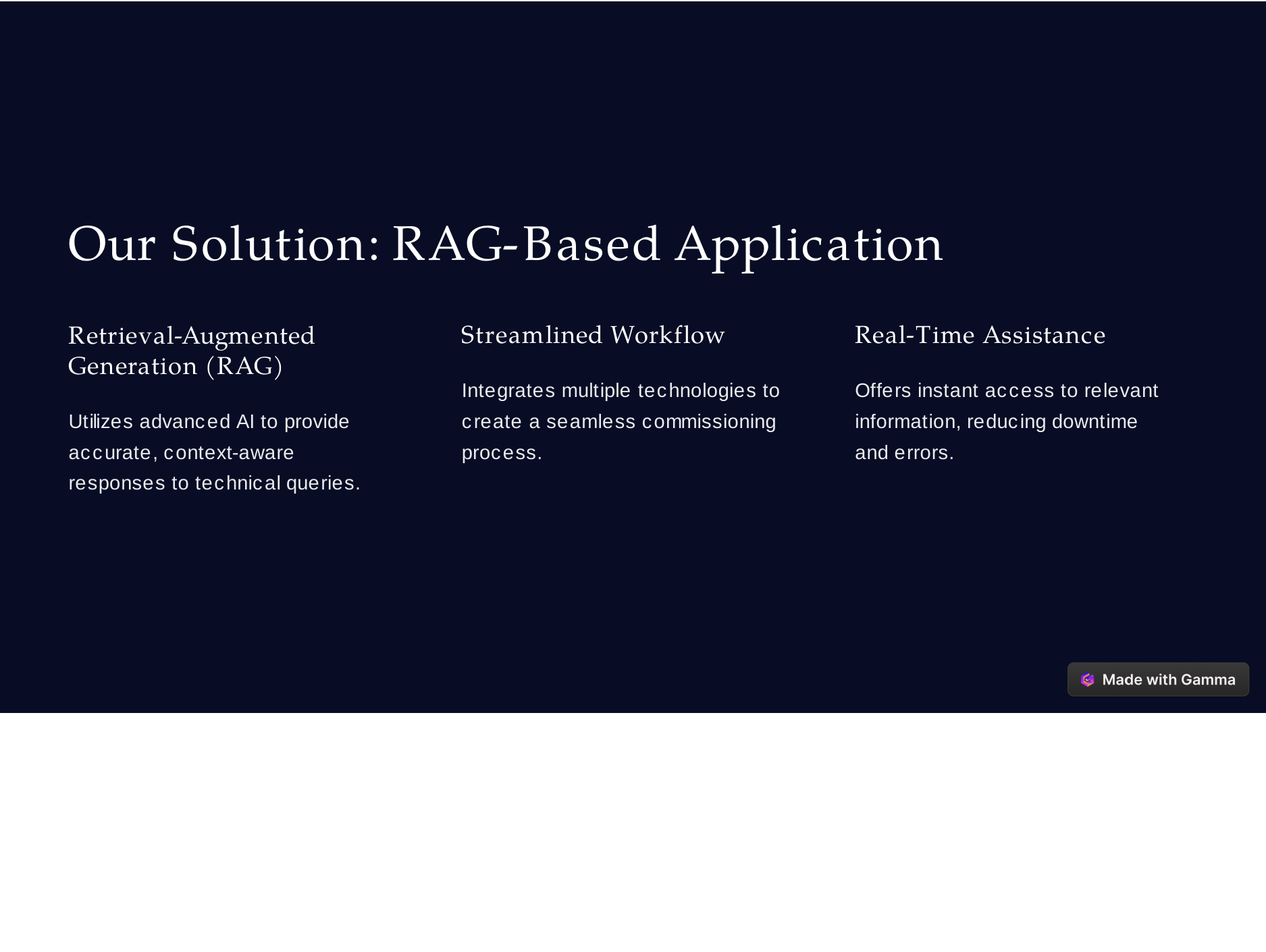

Our Solution: RAG-Based Application
Retrieval-Augmented Generation (RAG)
Streamlined Workflow
Real-Time Assistance
Integrates multiple technologies to create a seamless commissioning process.
Offers instant access to relevant information, reducing downtime and errors.
Utilizes advanced AI to provide accurate, context-aware responses to technical queries.